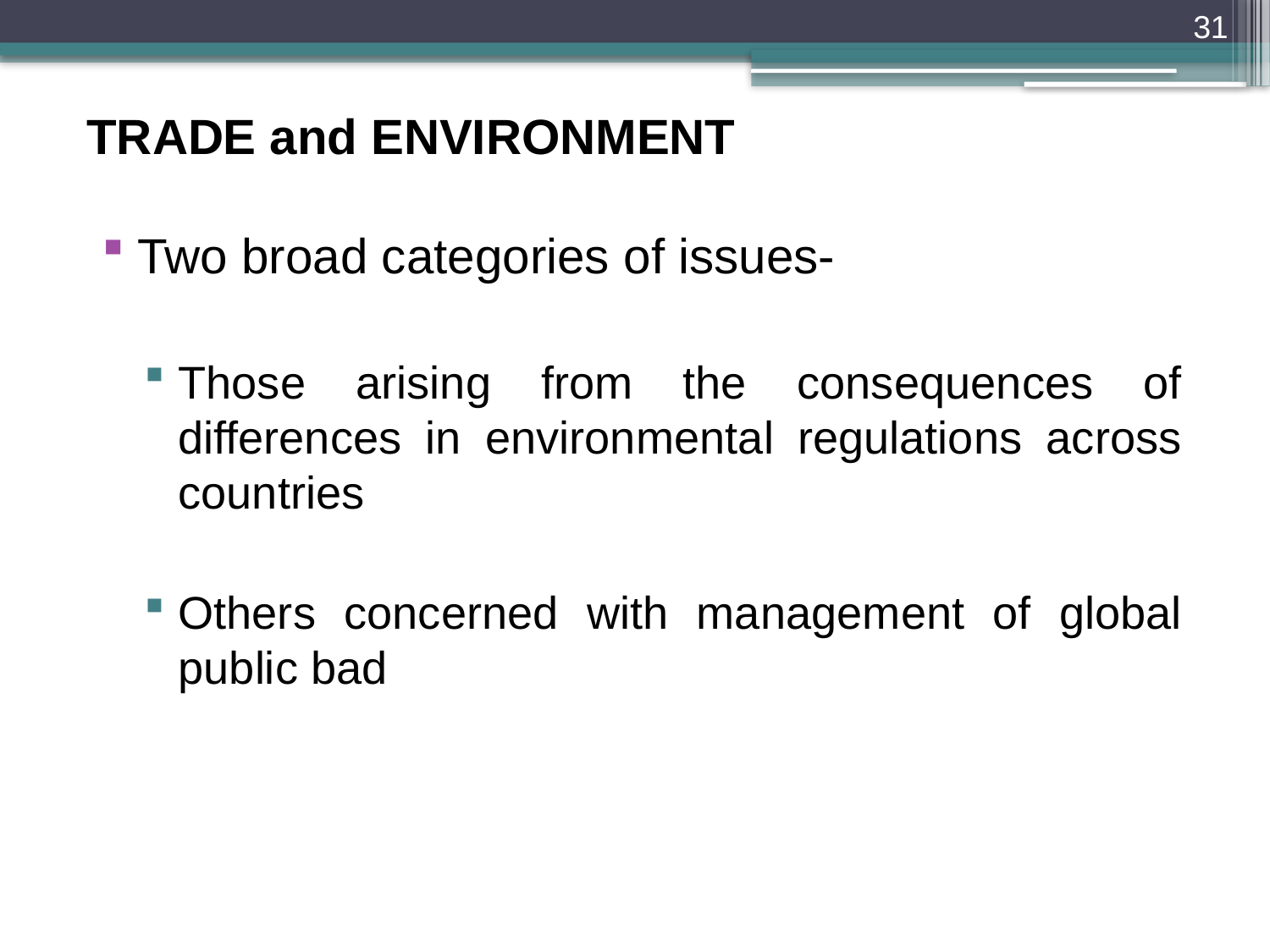

31
TRADE and ENVIRONMENT
Two broad categories of issues-

Those arising from the consequences of differences in environmental regulations across countries

Others concerned with management of global public bad